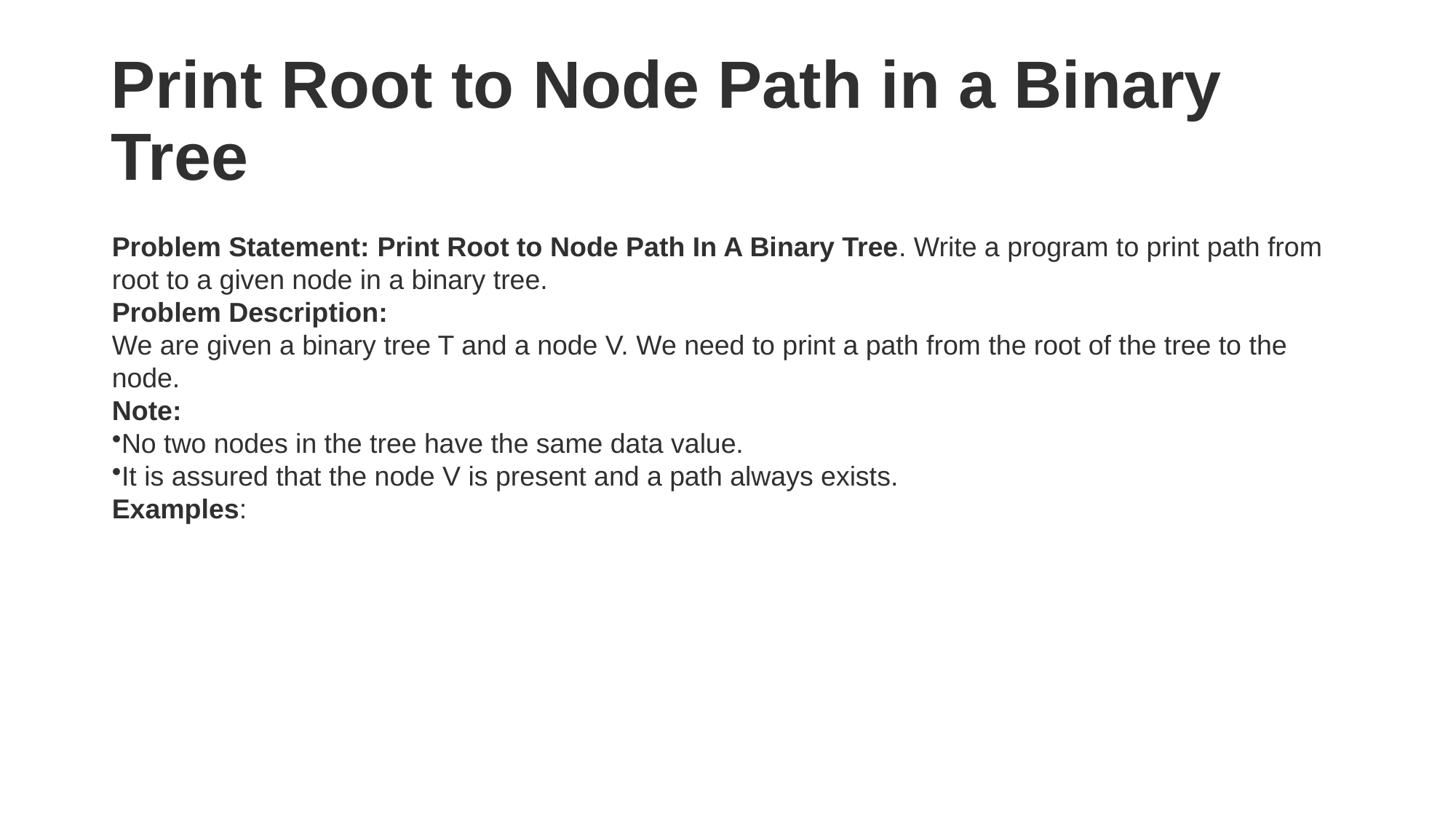

# Print Root to Node Path in a Binary Tree
Problem Statement: Print Root to Node Path In A Binary Tree. Write a program to print path from root to a given node in a binary tree.
Problem Description:
We are given a binary tree T and a node V. We need to print a path from the root of the tree to the node.
Note:
No two nodes in the tree have the same data value.
It is assured that the node V is present and a path always exists.
Examples: